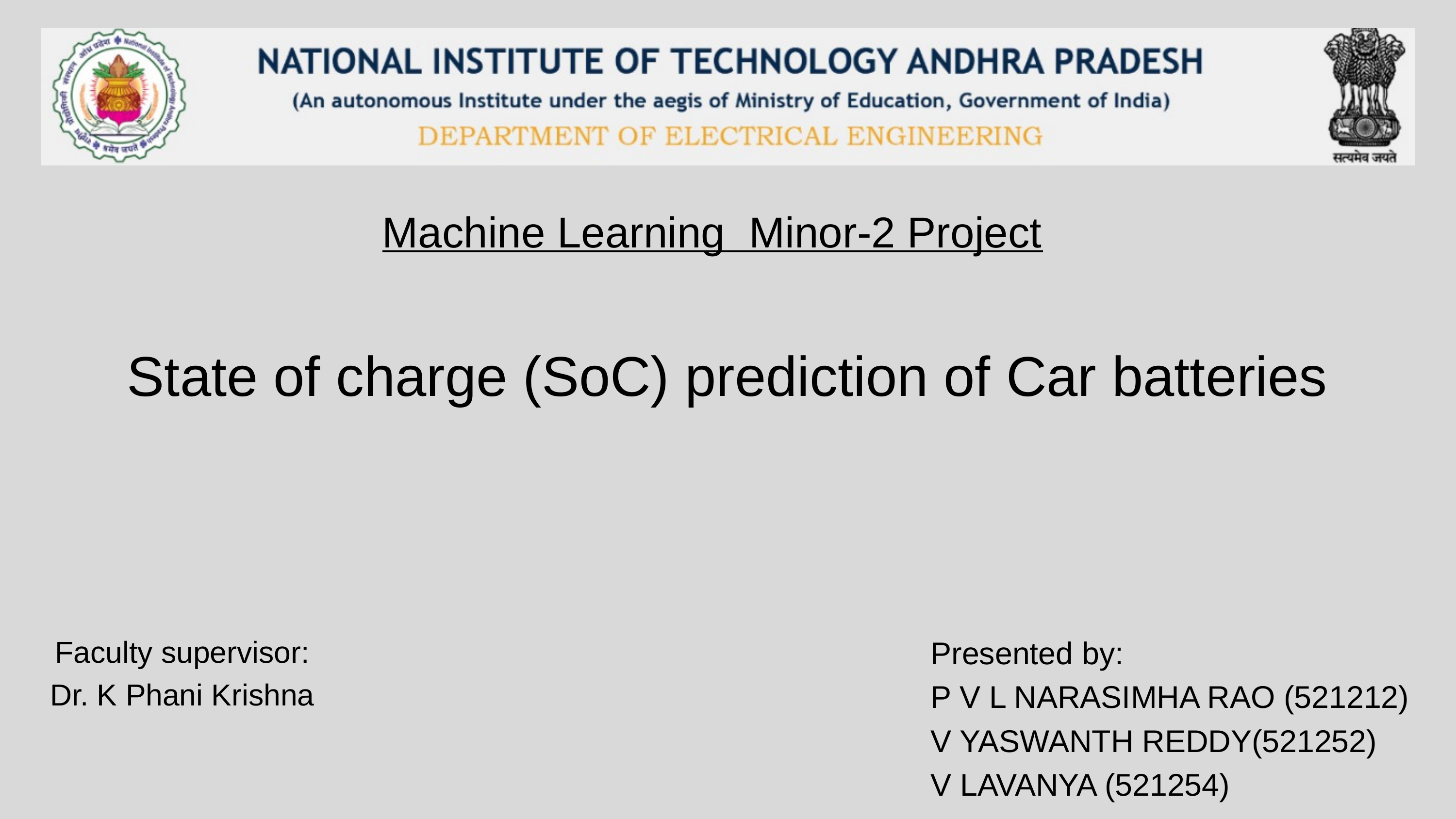

Machine Learning  Minor-2 Project
State of charge (SoC) prediction of Car batteries

Faculty supervisor:
Dr. K Phani Krishna
Presented by:
P V L NARASIMHA RAO (521212)
V YASWANTH REDDY(521252)
V LAVANYA (521254)